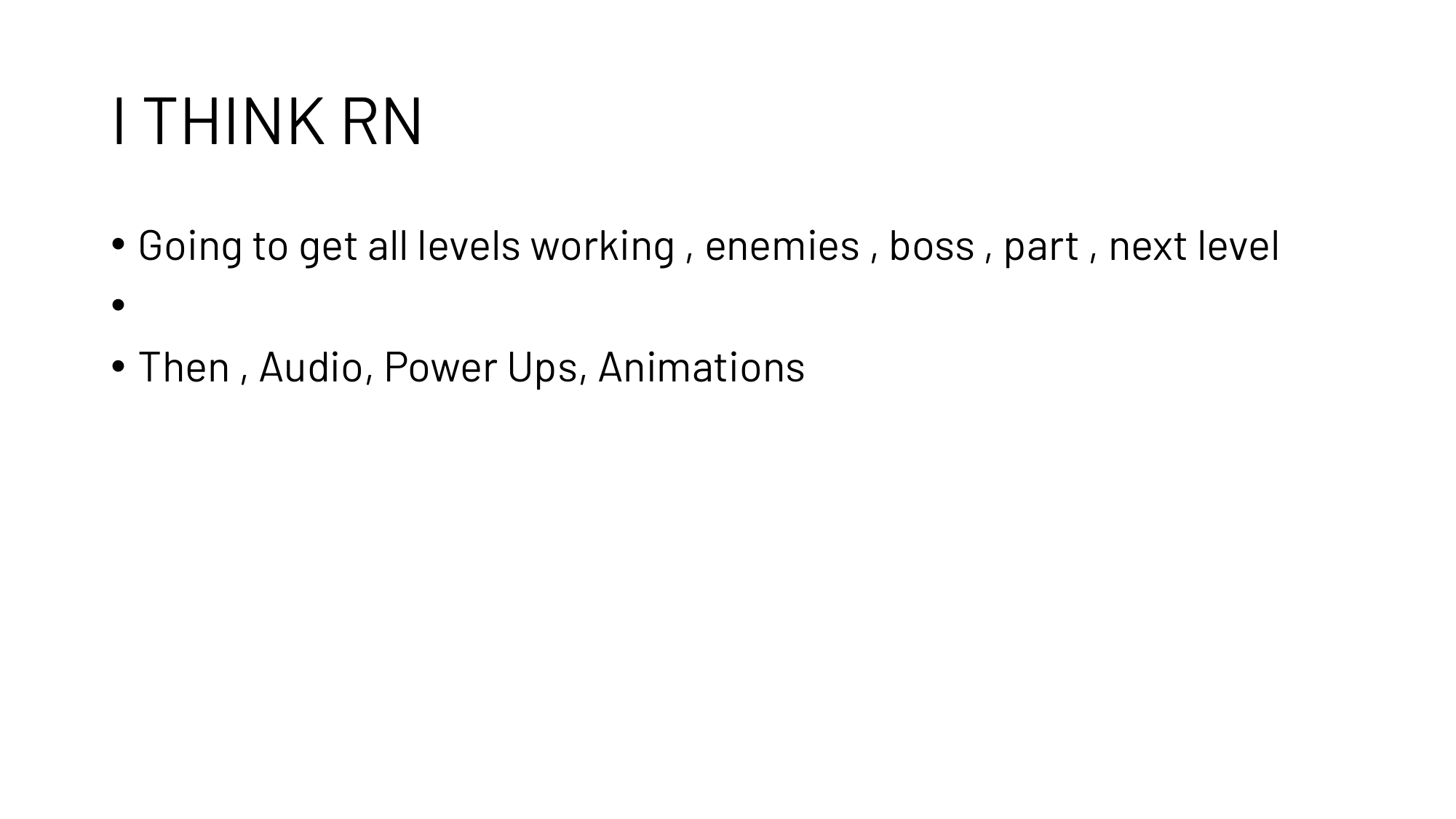

# I THINK RN
Going to get all levels working , enemies , boss , part , next level

Then , Audio, Power Ups, Animations